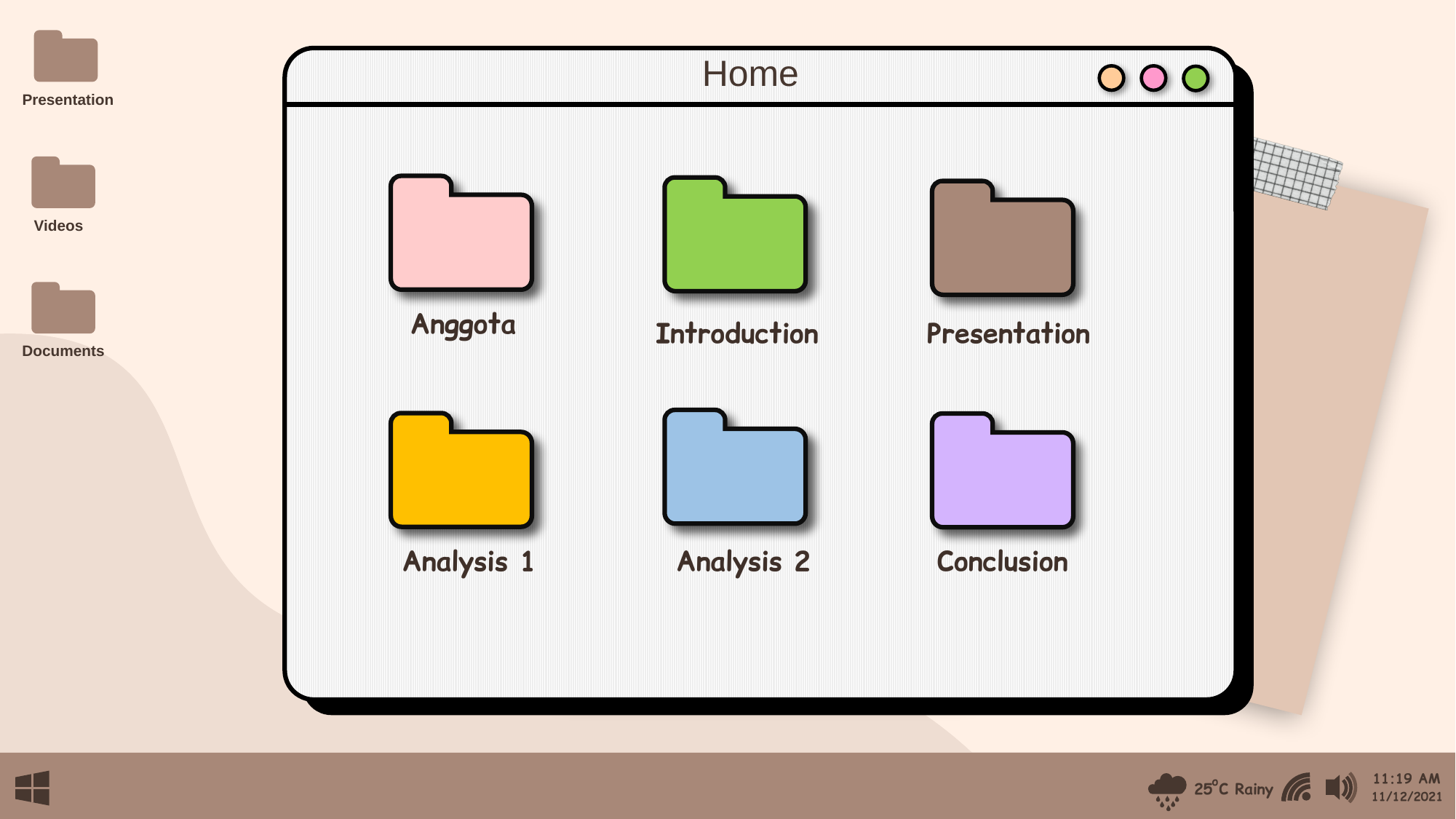

Home
Presentation

Videos

Anggota
Introduction
Presentation
Documents

Analysis 1
Analysis 2
Conclusion